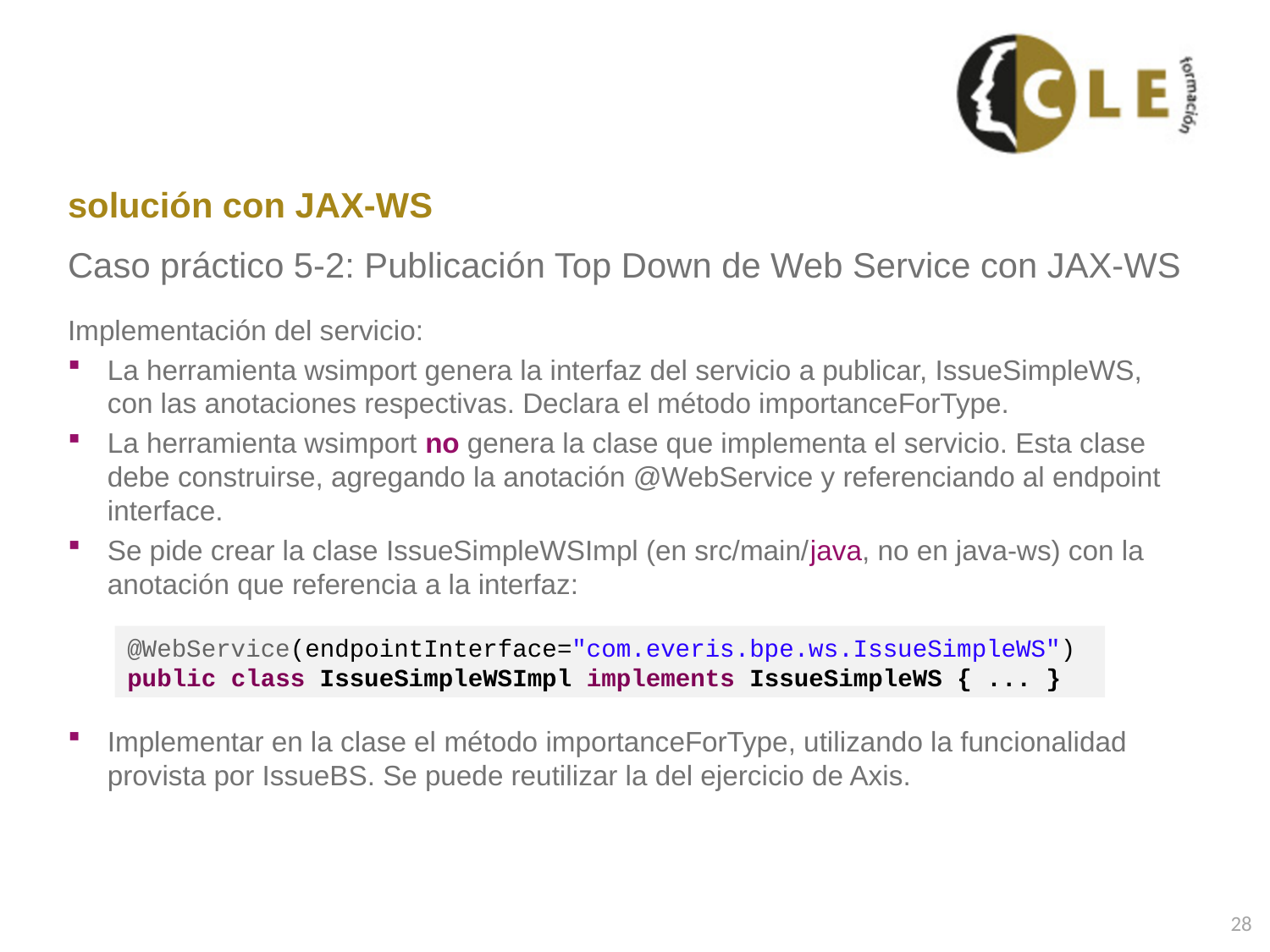

# solución con JAX-WS
Caso práctico 5-2: Publicación Top Down de Web Service con JAX-WS
Implementación del servicio:
La herramienta wsimport genera la interfaz del servicio a publicar, IssueSimpleWS, con las anotaciones respectivas. Declara el método importanceForType.
La herramienta wsimport no genera la clase que implementa el servicio. Esta clase debe construirse, agregando la anotación @WebService y referenciando al endpoint interface.
Se pide crear la clase IssueSimpleWSImpl (en src/main/java, no en java-ws) con la anotación que referencia a la interfaz:

Implementar en la clase el método importanceForType, utilizando la funcionalidad provista por IssueBS. Se puede reutilizar la del ejercicio de Axis.

@WebService(endpointInterface="com.everis.bpe.ws.IssueSimpleWS")
public class IssueSimpleWSImpl implements IssueSimpleWS { ... }
28